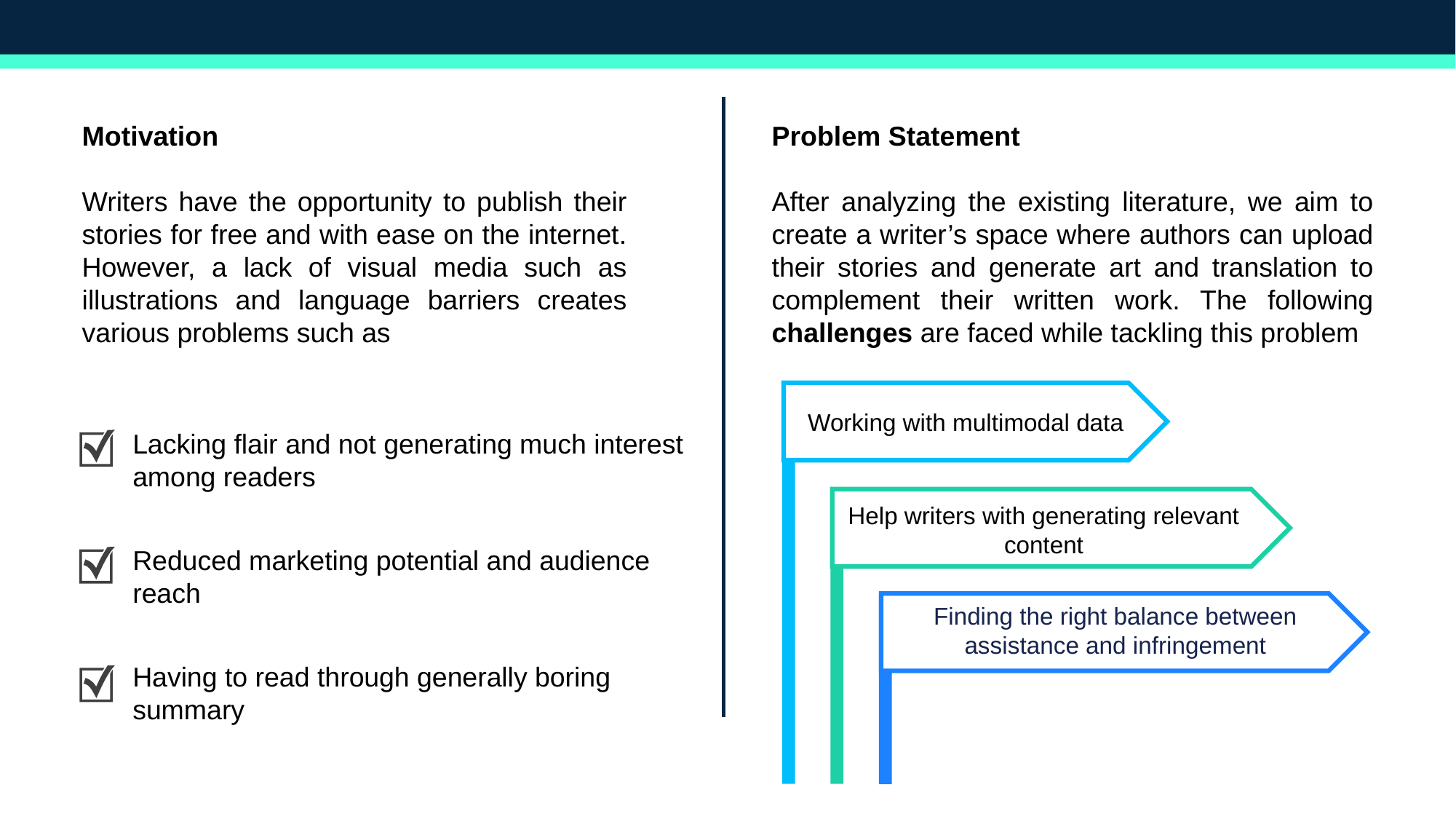

Motivation

Writers have the opportunity to publish their stories for free and with ease on the internet. However, a lack of visual media such as illustrations and language barriers creates various problems such as

Problem Statement

After analyzing the existing literature, we aim to create a writer’s space where authors can upload their stories and generate art and translation to complement their written work. The following challenges are faced while tackling this problem
Working with multimodal data
Lacking flair and not generating much interest among readers

Reduced marketing potential and audience reach

Having to read through generally boring summary

Help writers with generating relevant content

Finding the right balance between assistance and infringement